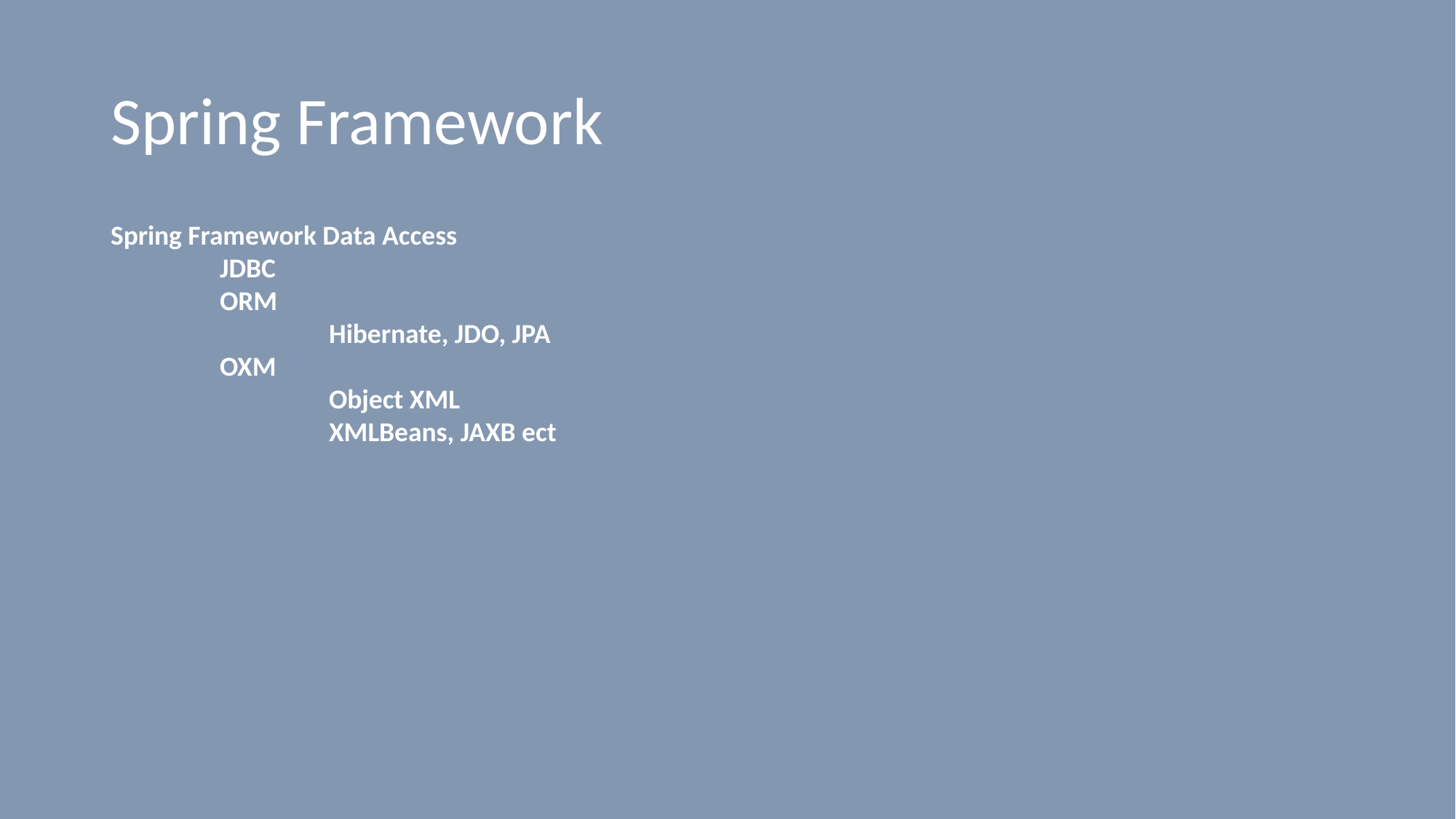

# Spring Framework
Spring Framework Data Access
	JDBC
	ORM
		Hibernate, JDO, JPA
	OXM
		Object XML
		XMLBeans, JAXB ect